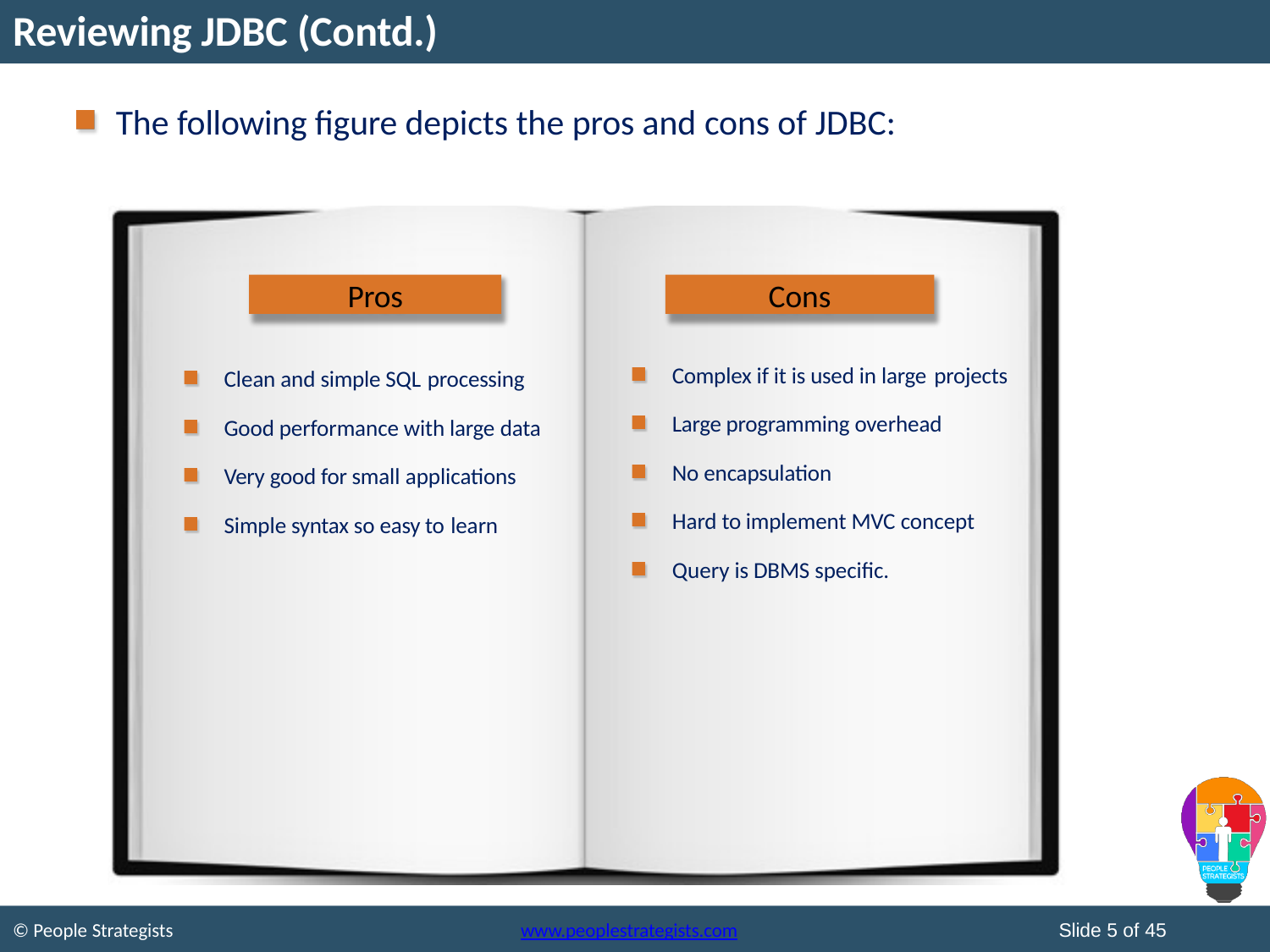

# Reviewing JDBC (Contd.)
The following figure depicts the pros and cons of JDBC:

Pros
Cons
Complex if it is used in large projects
Clean and simple SQL processing

Large programming overhead
Good performance with large data

No encapsulation
Very good for small applications

Hard to implement MVC concept
Simple syntax so easy to learn

Query is DBMS specific.

Slide 5 of 45
© People Strategists
www.peoplestrategists.com